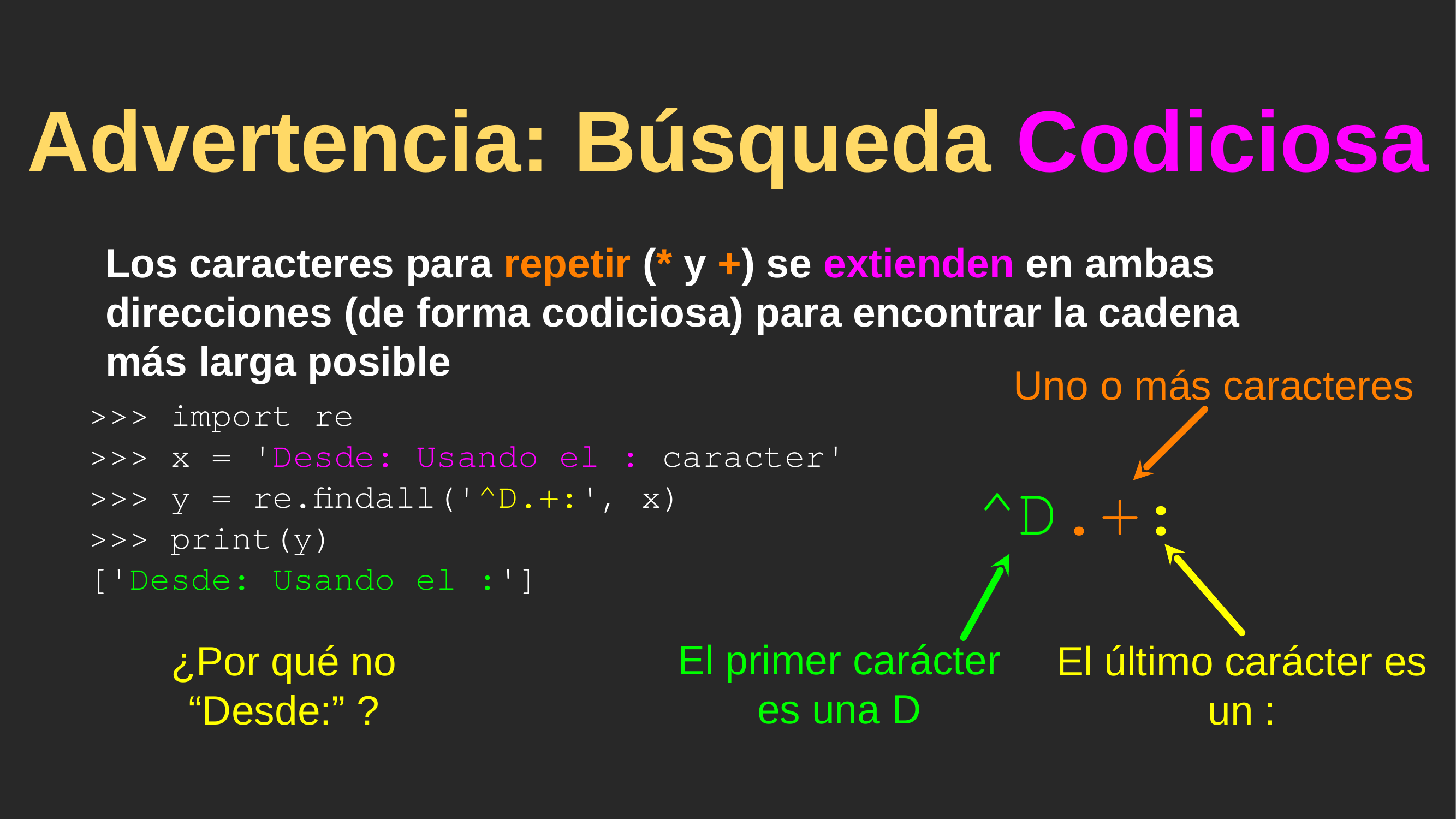

# Advertencia: Búsqueda Codiciosa
Los caracteres para repetir (* y +) se extienden en ambas direcciones (de forma codiciosa) para encontrar la cadena más larga posible
Uno o más caracteres
>>> import re
>>> x = 'Desde: Usando el : caracter'
>>> y = re.findall('^D.+:', x)
>>> print(y)
['Desde: Usando el :']
^D.+:
El primer carácter es una D
El último carácter es un :
¿Por qué no “Desde:” ?